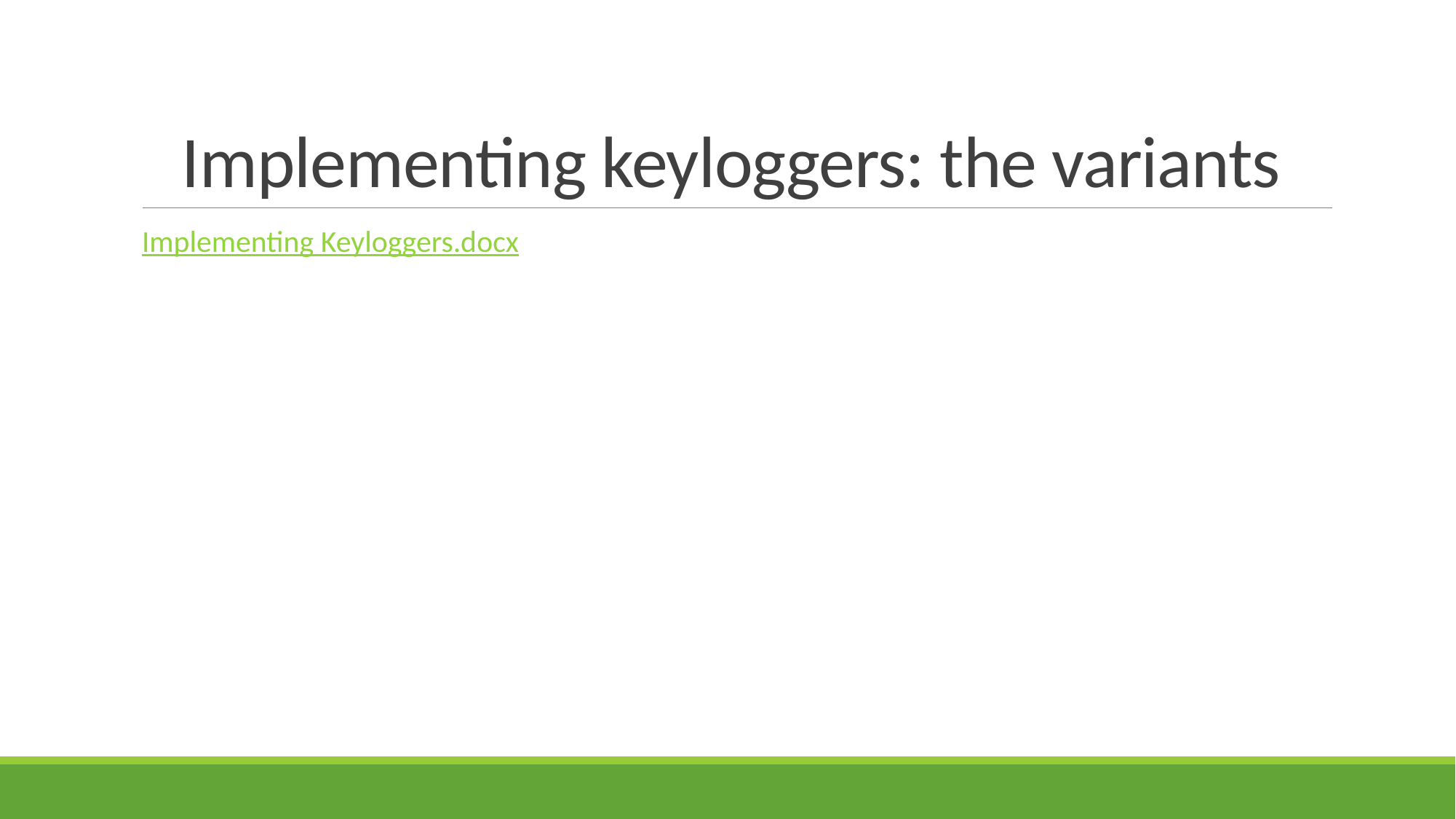

# Implementing keyloggers: the variants
Implementing Keyloggers.docx